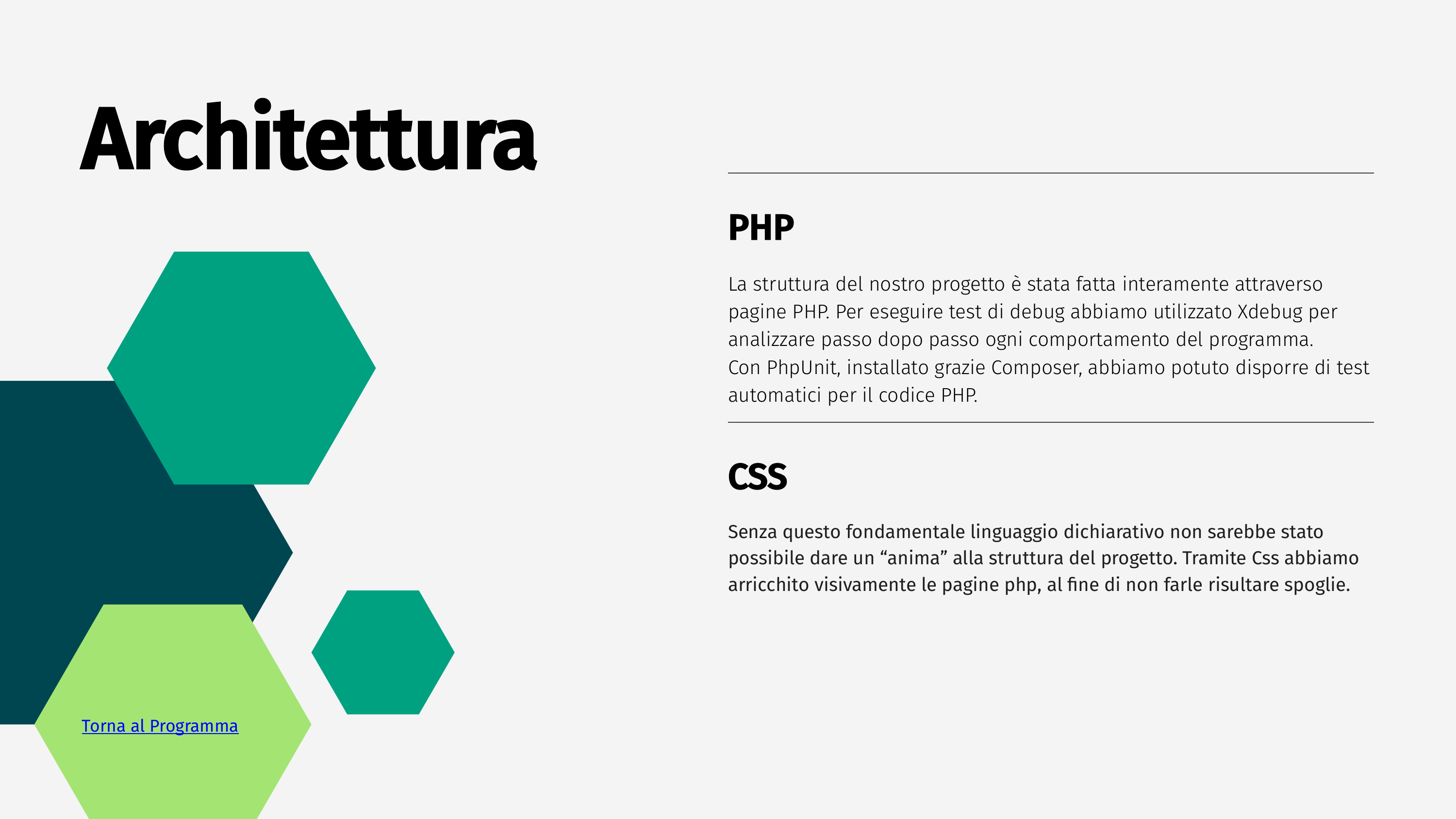

Architettura

PHP
La struttura del nostro progetto è stata fatta interamente attraverso pagine PHP. Per eseguire test di debug abbiamo utilizzato Xdebug per analizzare passo dopo passo ogni comportamento del programma.
Con PhpUnit, installato grazie Composer, abbiamo potuto disporre di test automatici per il codice PHP.

CSS
Senza questo fondamentale linguaggio dichiarativo non sarebbe stato possibile dare un “anima” alla struttura del progetto. Tramite Css abbiamo arricchito visivamente le pagine php, al fine di non farle risultare spoglie.

Torna al Programma